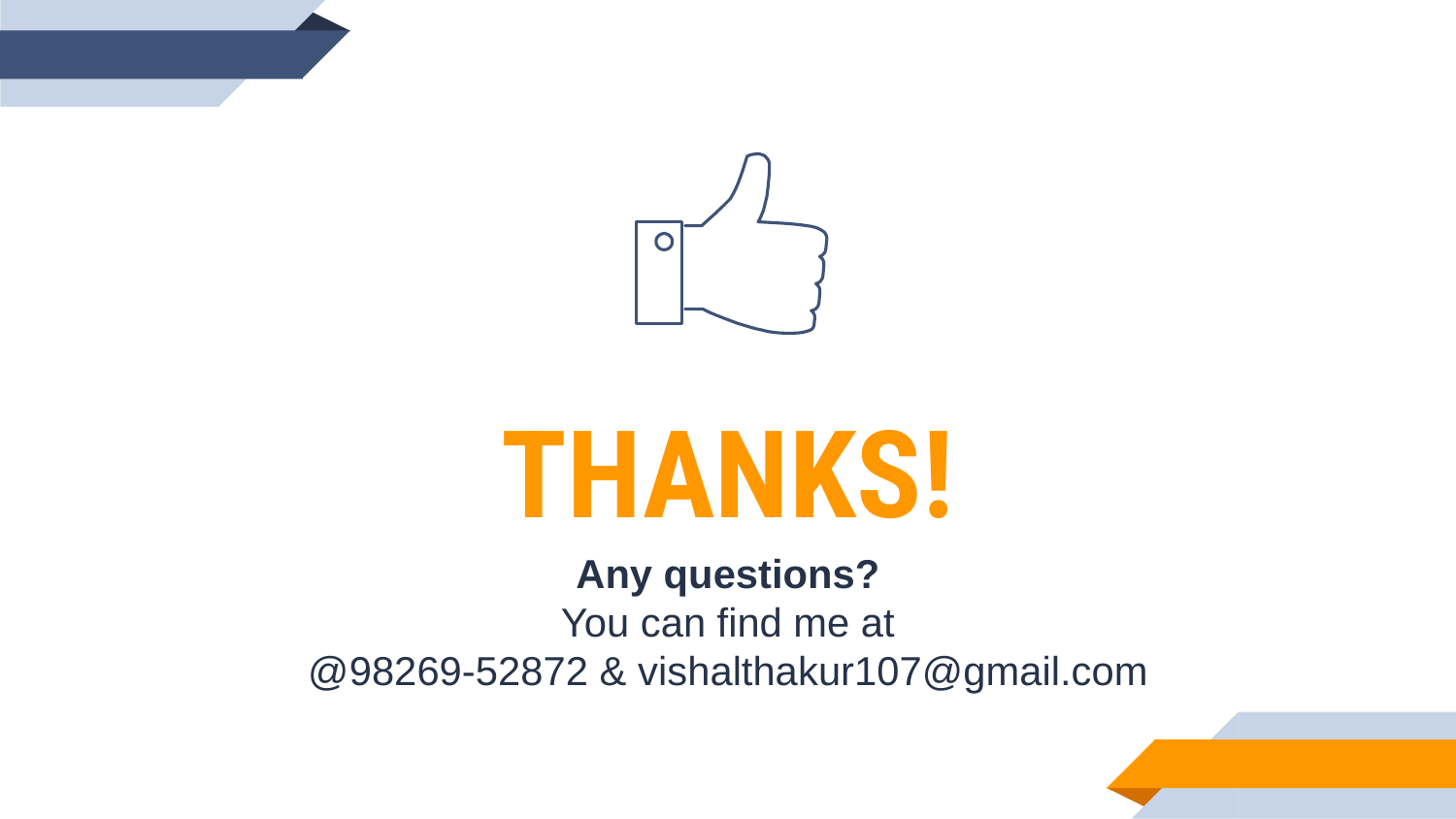

THANKS!
Any questions?
You can find me at
@98269-52872 & vishalthakur107@gmail.com
4